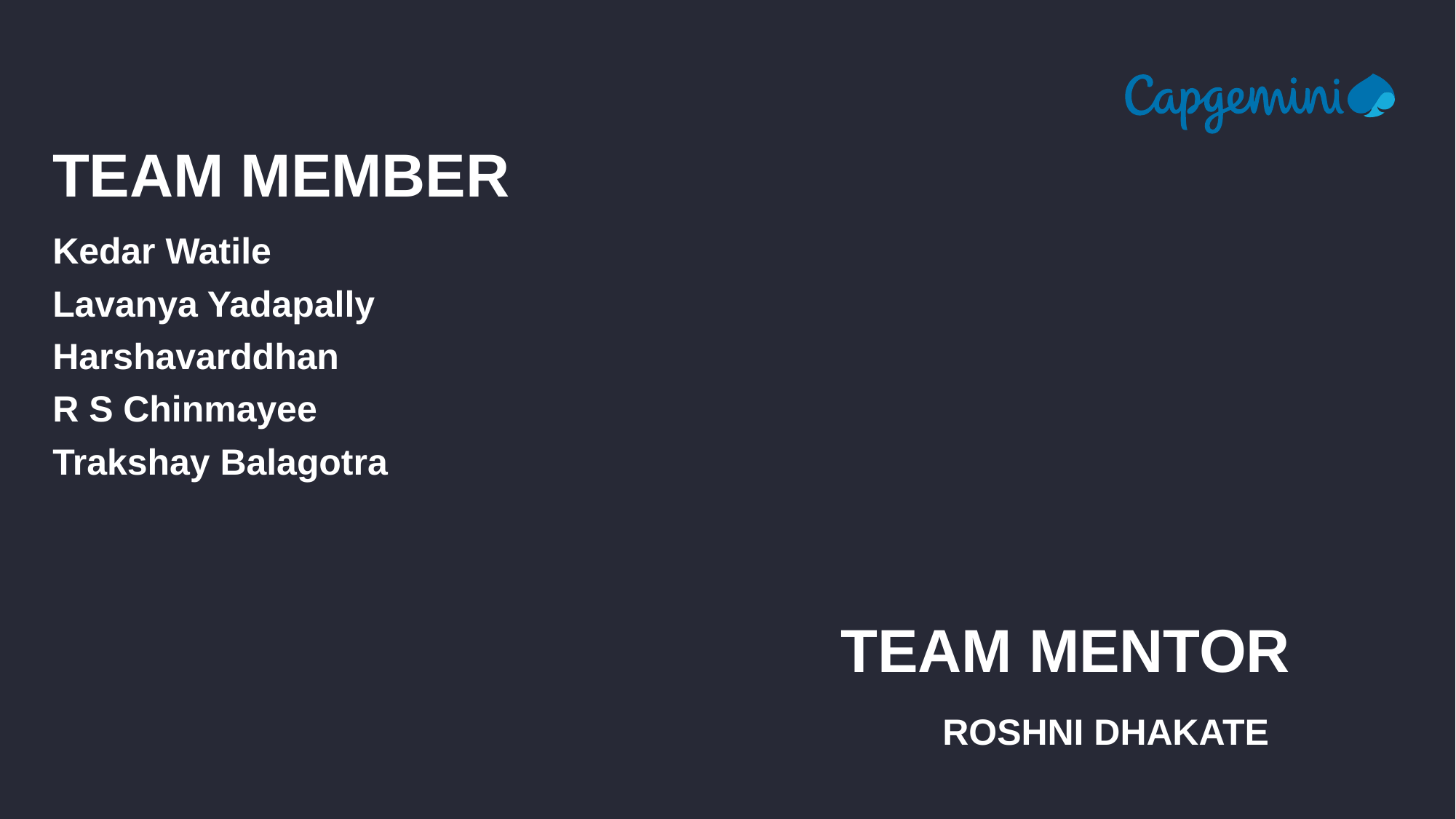

Team member
Kedar Watile
Lavanya Yadapally
Harshavarddhan
R S Chinmayee
Trakshay Balagotra
# Team mentor Roshni Dhakate